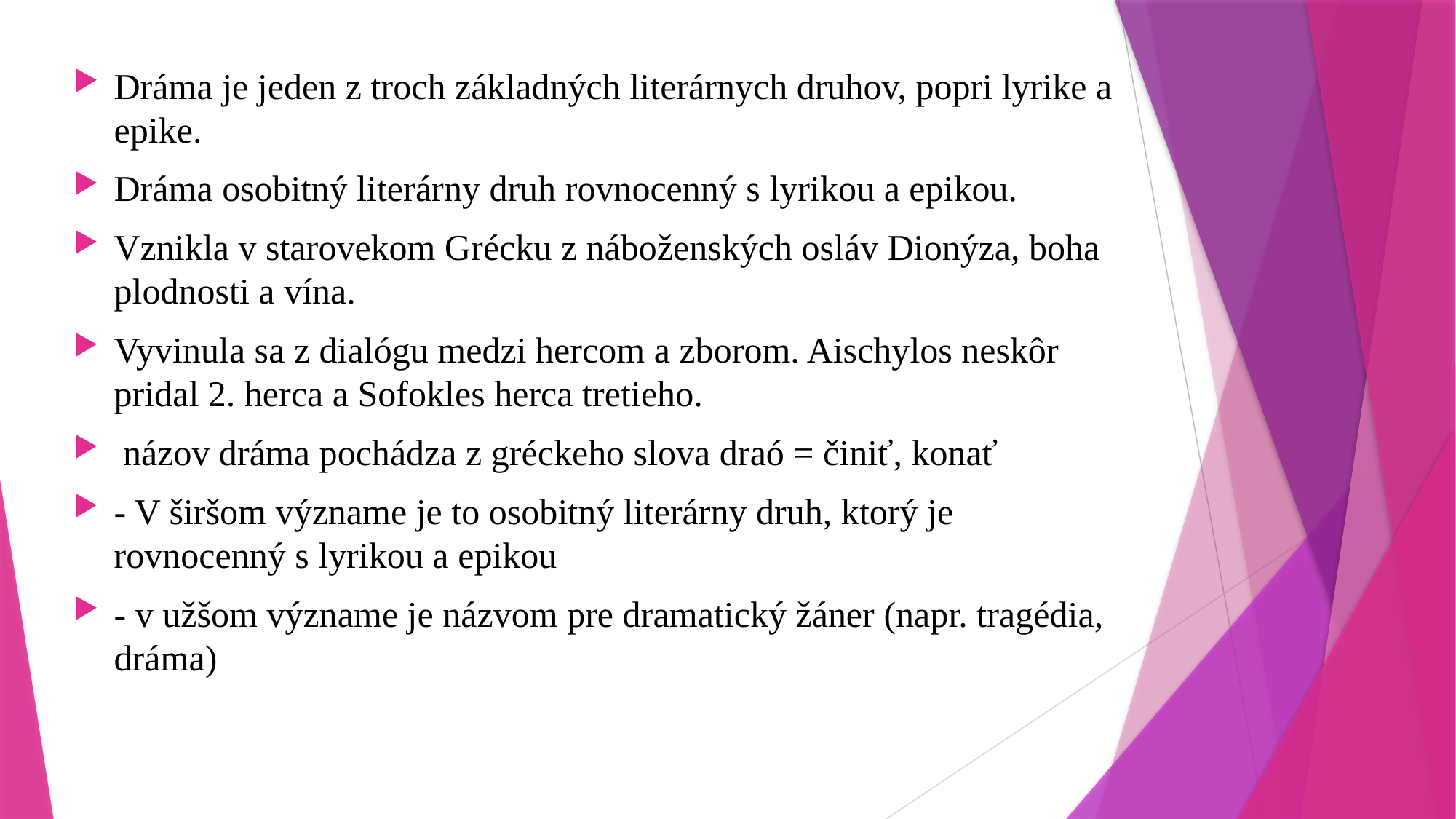

Dráma je jeden z troch základných literárnych druhov, popri lyrike a epike.
Dráma osobitný literárny druh rovnocenný s lyrikou a epikou.
Vznikla v starovekom Grécku z náboženských osláv Dionýza, boha plodnosti a vína.
Vyvinula sa z dialógu medzi hercom a zborom. Aischylos neskôr pridal 2. herca a Sofokles herca tretieho.
 názov dráma pochádza z gréckeho slova draó = činiť, konať
- V širšom význame je to osobitný literárny druh, ktorý je rovnocenný s lyrikou a epikou
- v užšom význame je názvom pre dramatický žáner (napr. tragédia, dráma)